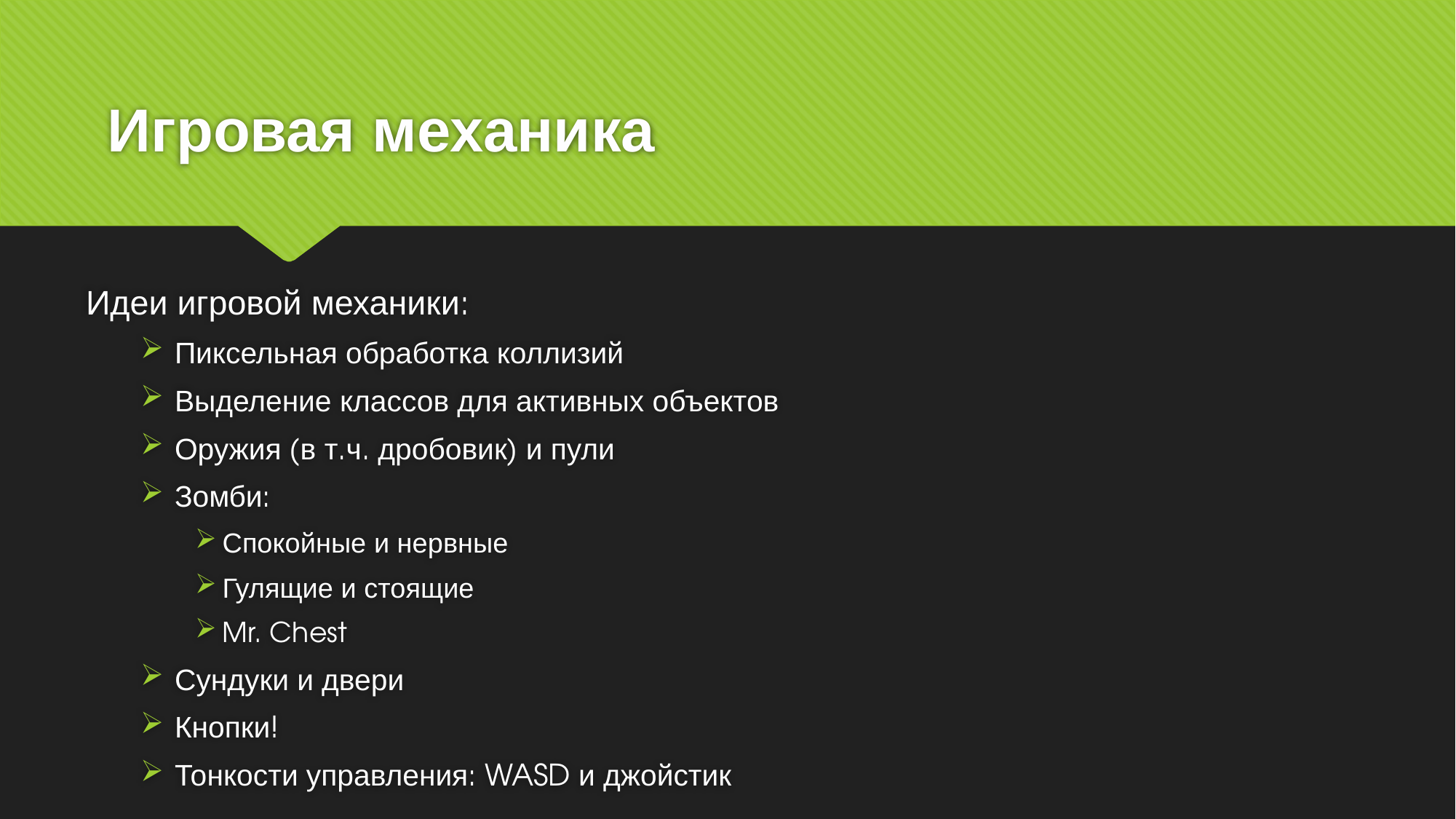

# Игровая механика
Идеи игровой механики:
Пиксельная обработка коллизий
Выделение классов для активных объектов
Оружия (в т.ч. дробовик) и пули
Зомби:
Спокойные и нервные
Гулящие и стоящие
Mr. Chest
Сундуки и двери
Кнопки!
Тонкости управления: WASD и джойстик